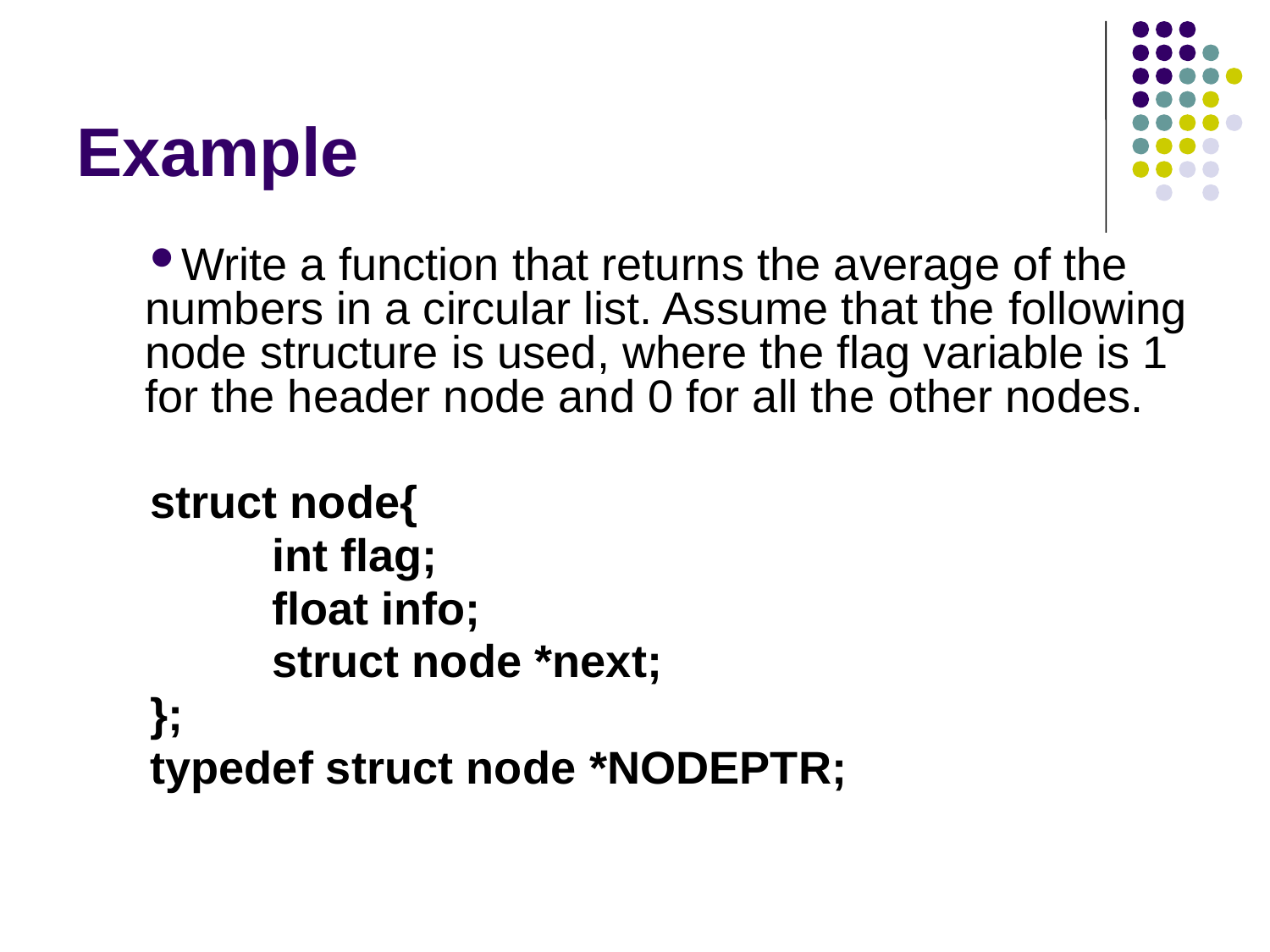

# Example
Write a function that returns the average of the numbers in a circular list. Assume that the following node structure is used, where the flag variable is 1 for the header node and 0 for all the other nodes.

struct node{
	int flag;
	float info;
	struct node *next;
};
typedef struct node *NODEPTR;